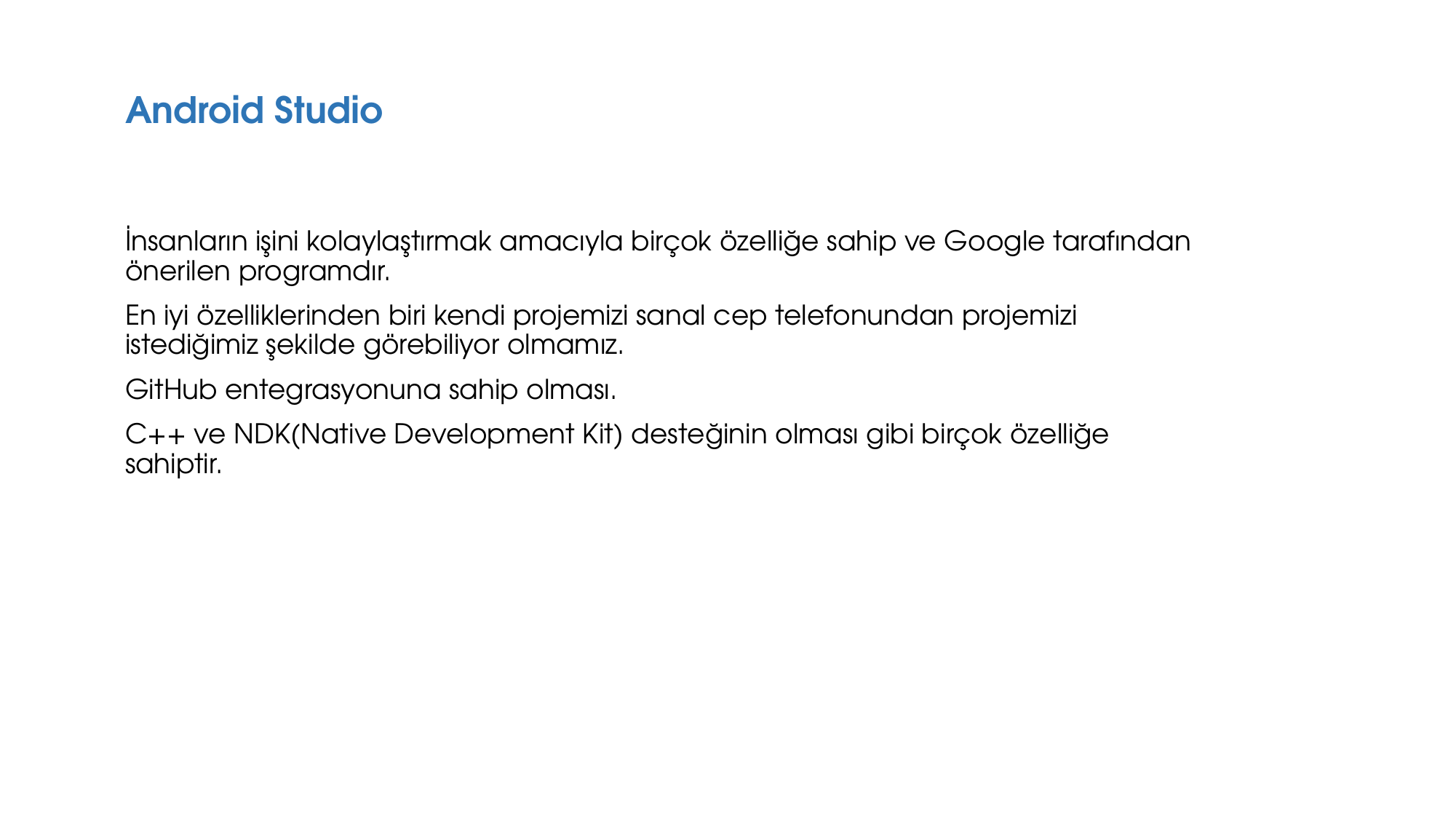

Android Studio
İnsanların işini kolaylaştırmak amacıyla birçok özelliğe sahip ve Google tarafından önerilen programdır.
En iyi özelliklerinden biri kendi projemizi sanal cep telefonundan projemizi istediğimiz şekilde görebiliyor olmamız.
GitHub entegrasyonuna sahip olması.
C++ ve NDK(Native Development Kit) desteğinin olması gibi birçok özelliğe sahiptir.